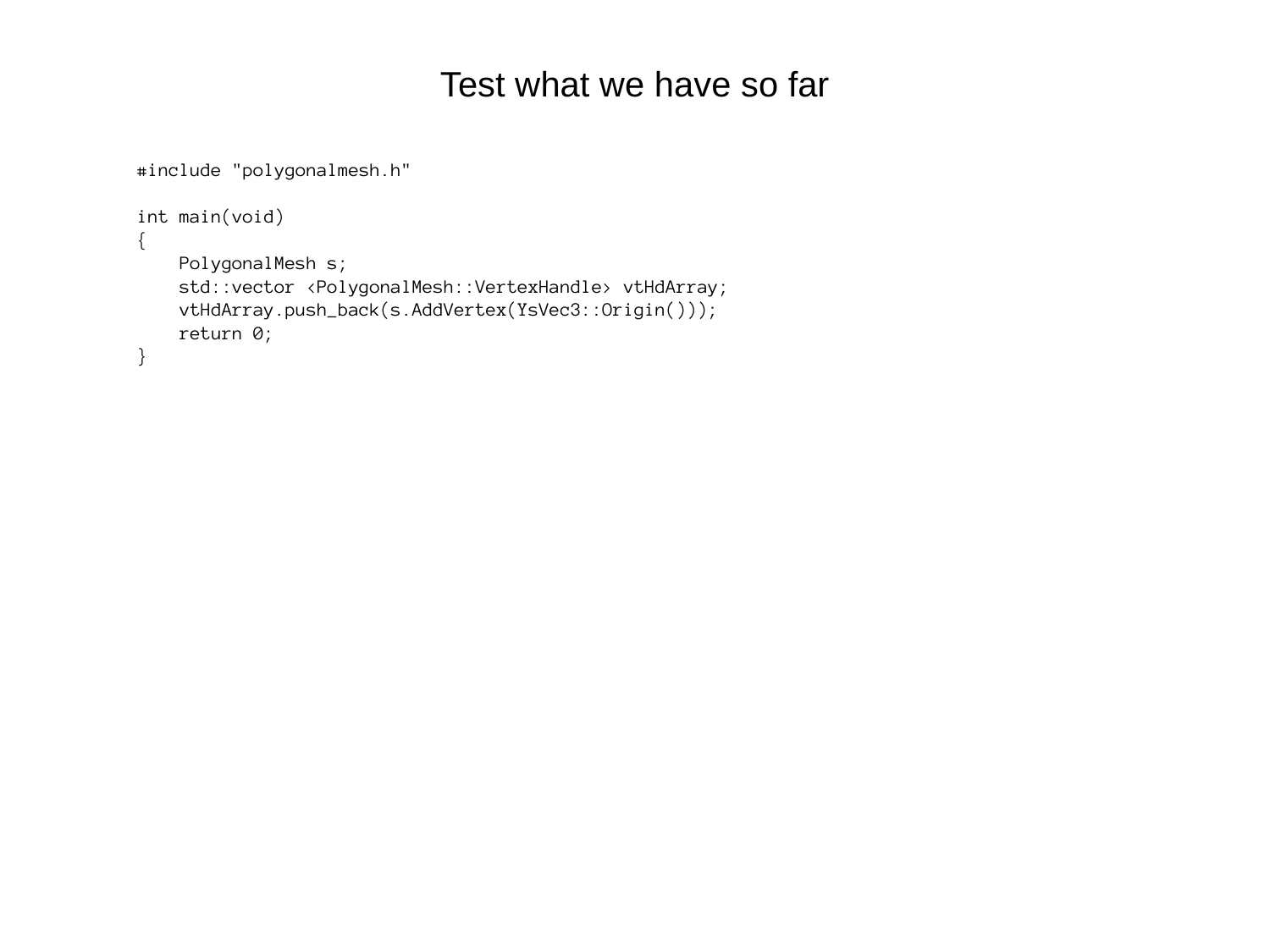

# Test what we have so far
#include "polygonalmesh.h"

int main(void)
{
    PolygonalMesh s;
    std::vector <PolygonalMesh::VertexHandle> vtHdArray;
    vtHdArray.push_back(s.AddVertex(YsVec3::Origin()));
    return 0;
}